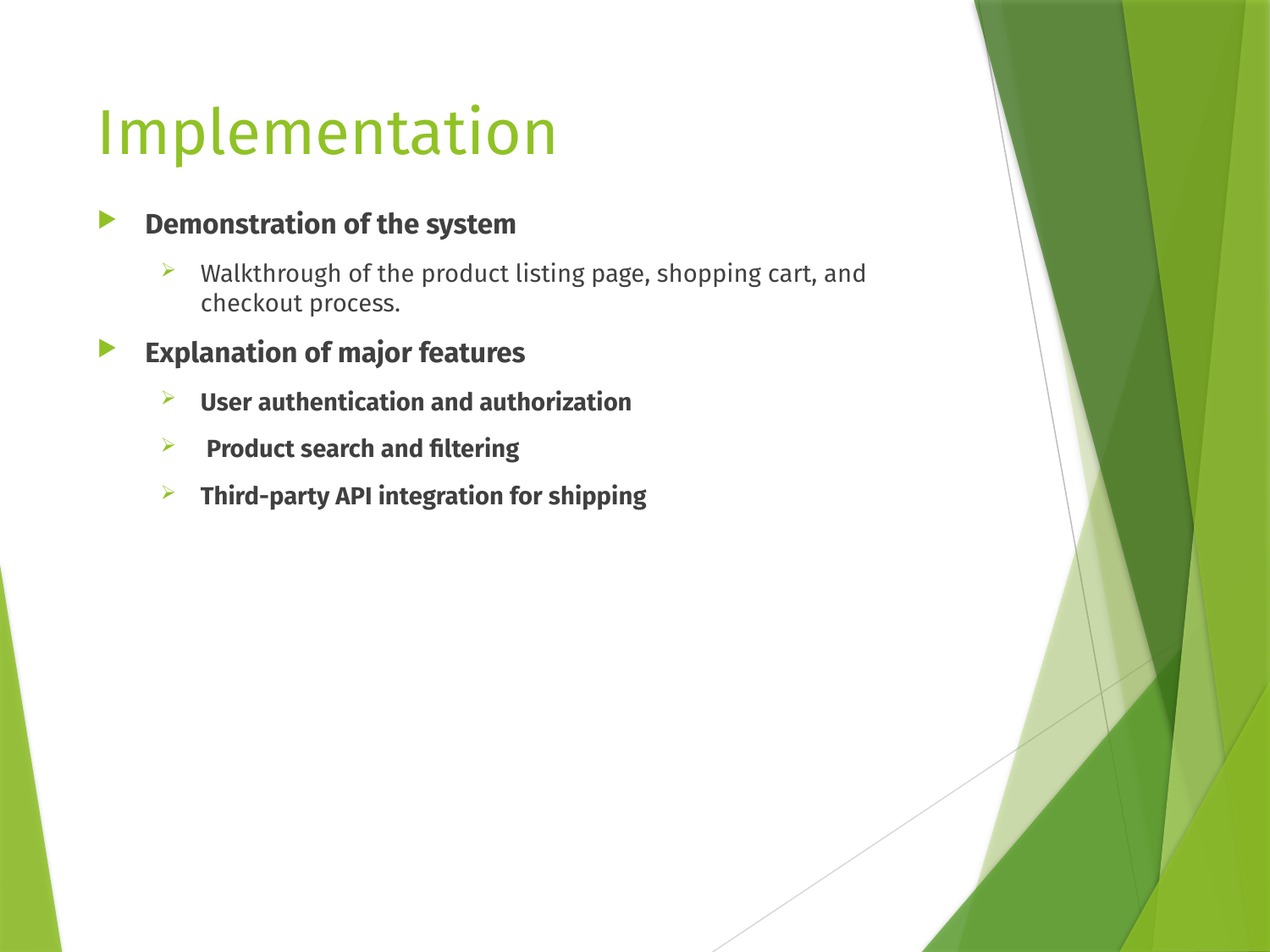

# Implementation
Demonstration of the system
Walkthrough of the product listing page, shopping cart, and checkout process.
Explanation of major features
User authentication and authorization
 Product search and filtering
Third-party API integration for shipping